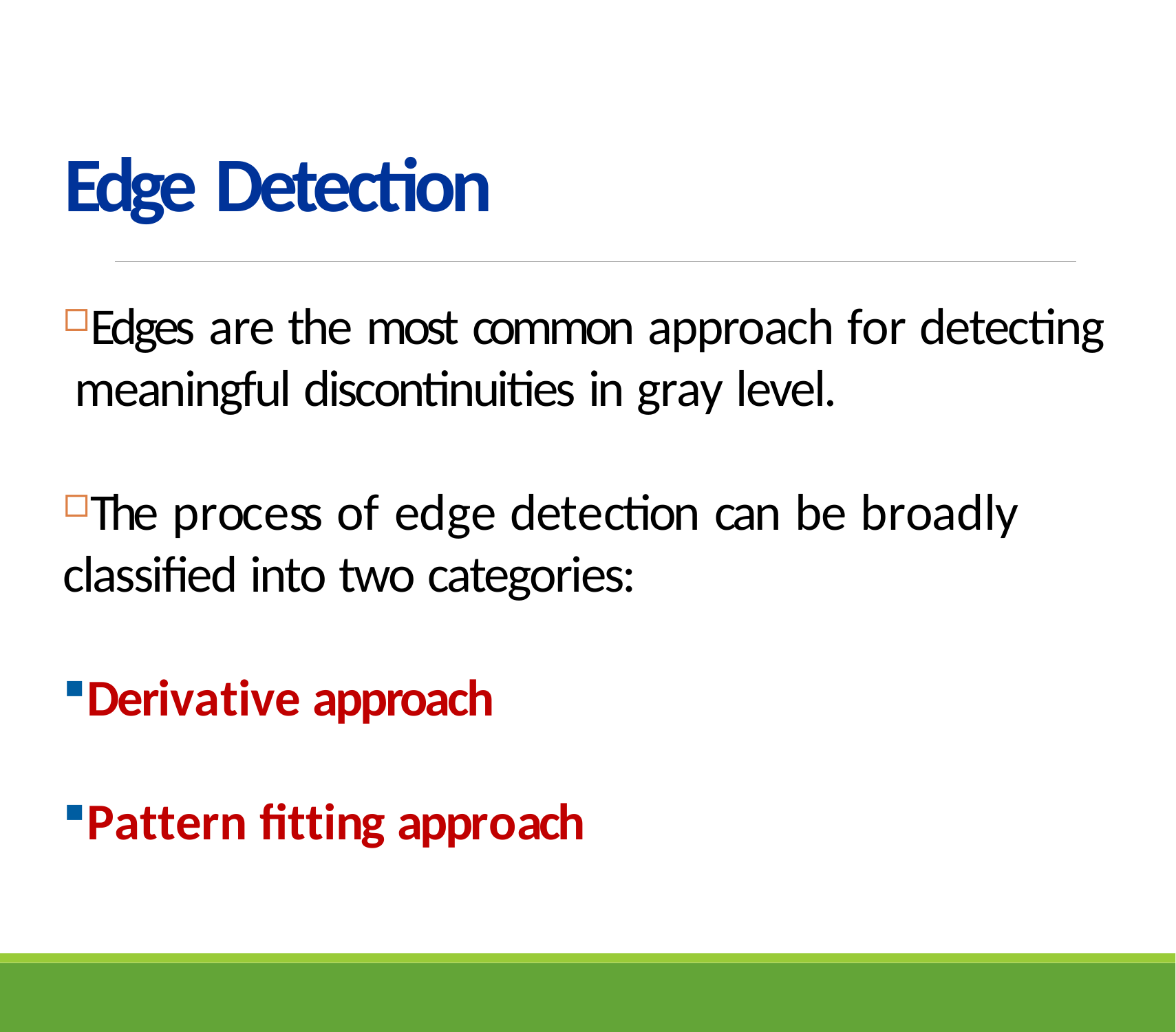

# Edge Detection
Edges are the most common approach for detecting  meaningful discontinuities in gray level.

The process of edge detection can be broadly classified into two categories:

Derivative approach

Pattern fitting approach